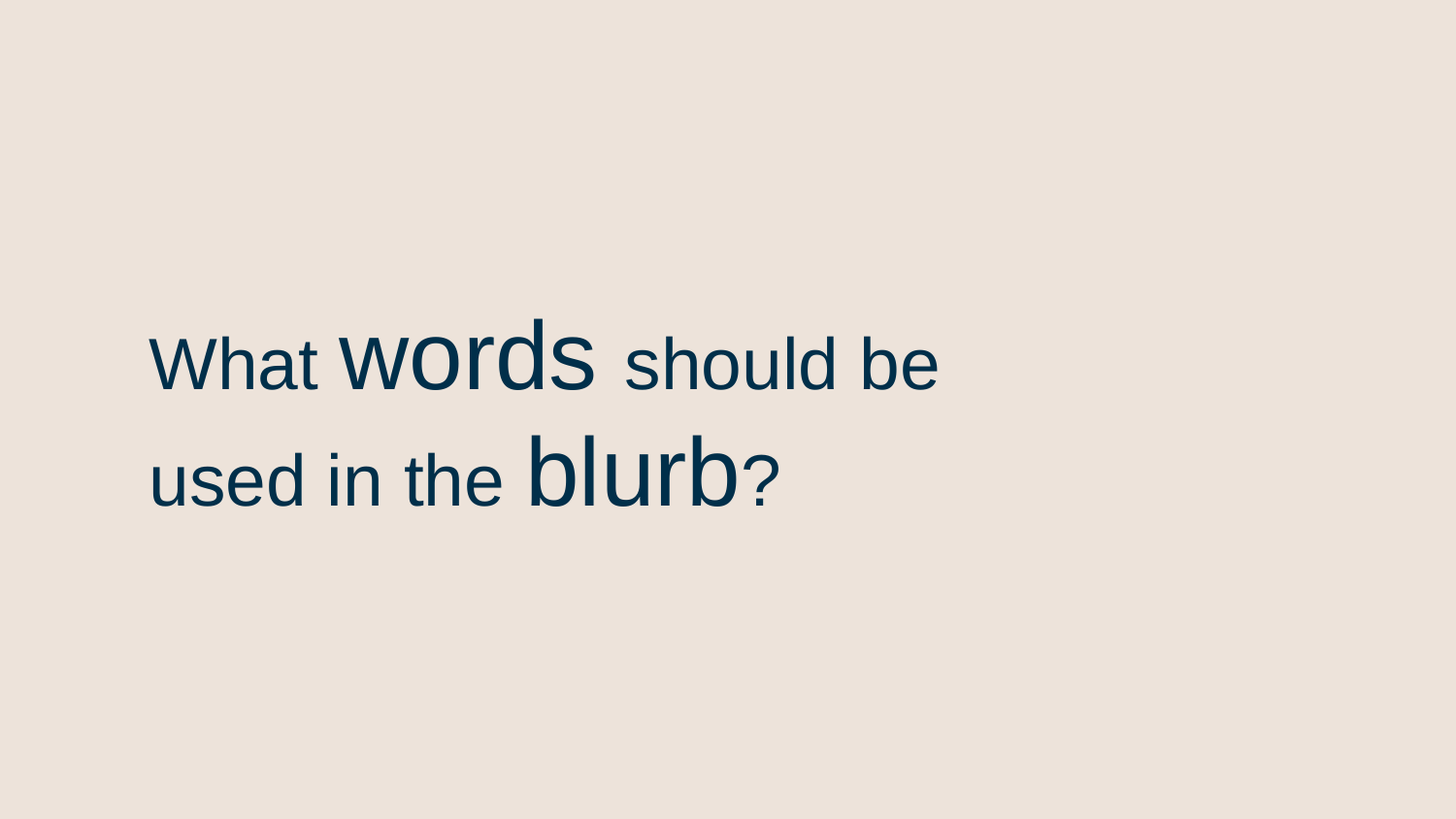

# What words should be used in the blurb?